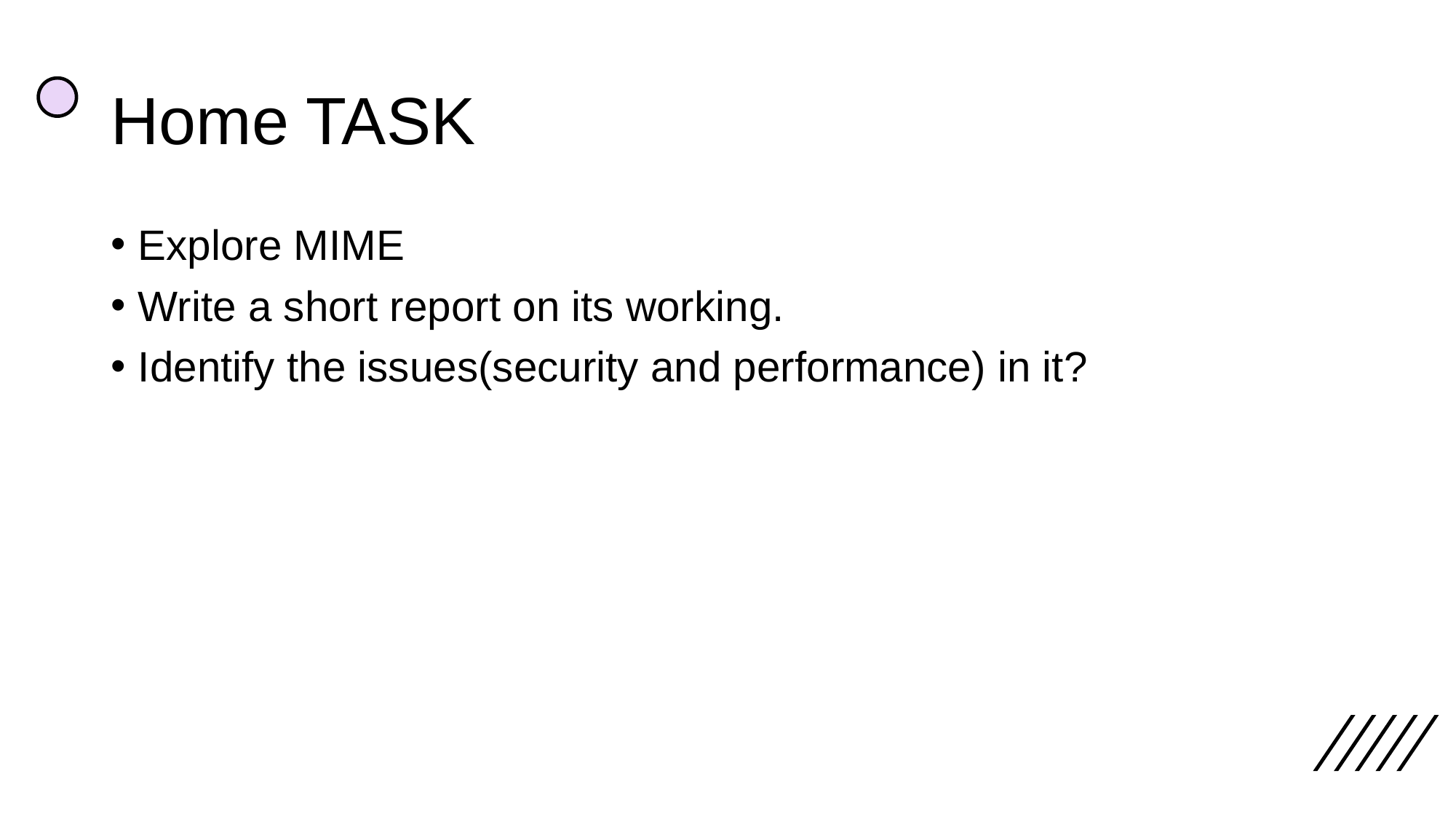

# Home TASK
Explore MIME
Write a short report on its working.
Identify the issues(security and performance) in it?